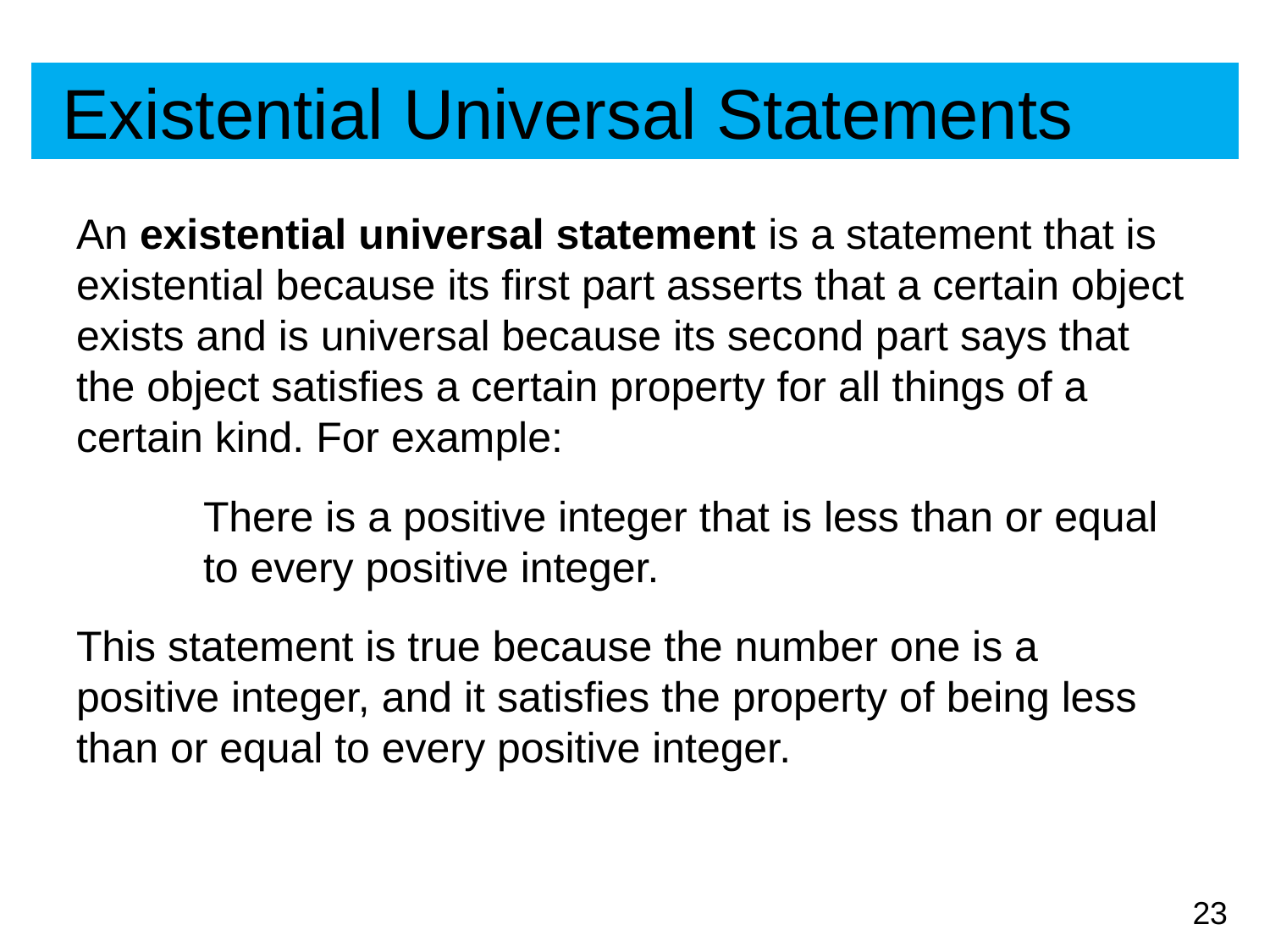

# Existential Universal Statements
An existential universal statement is a statement that is existential because its first part asserts that a certain object exists and is universal because its second part says that the object satisfies a certain property for all things of a certain kind. For example:

	There is a positive integer that is less than or equal to every positive integer.

This statement is true because the number one is a positive integer, and it satisfies the property of being less than or equal to every positive integer.